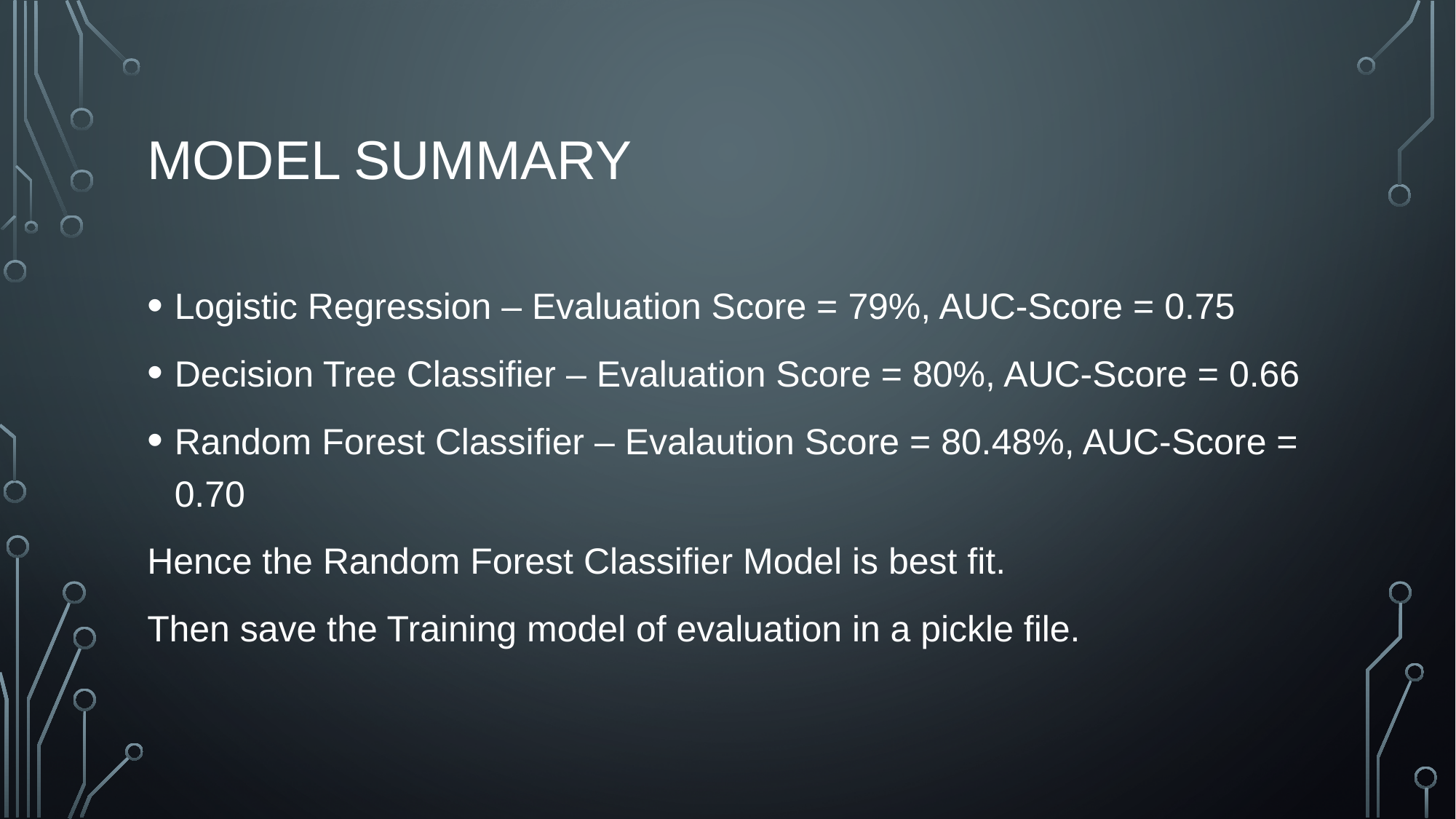

# Model Summary
Logistic Regression – Evaluation Score = 79%, AUC-Score = 0.75
Decision Tree Classifier – Evaluation Score = 80%, AUC-Score = 0.66
Random Forest Classifier – Evalaution Score = 80.48%, AUC-Score = 0.70
Hence the Random Forest Classifier Model is best fit.
Then save the Training model of evaluation in a pickle file.